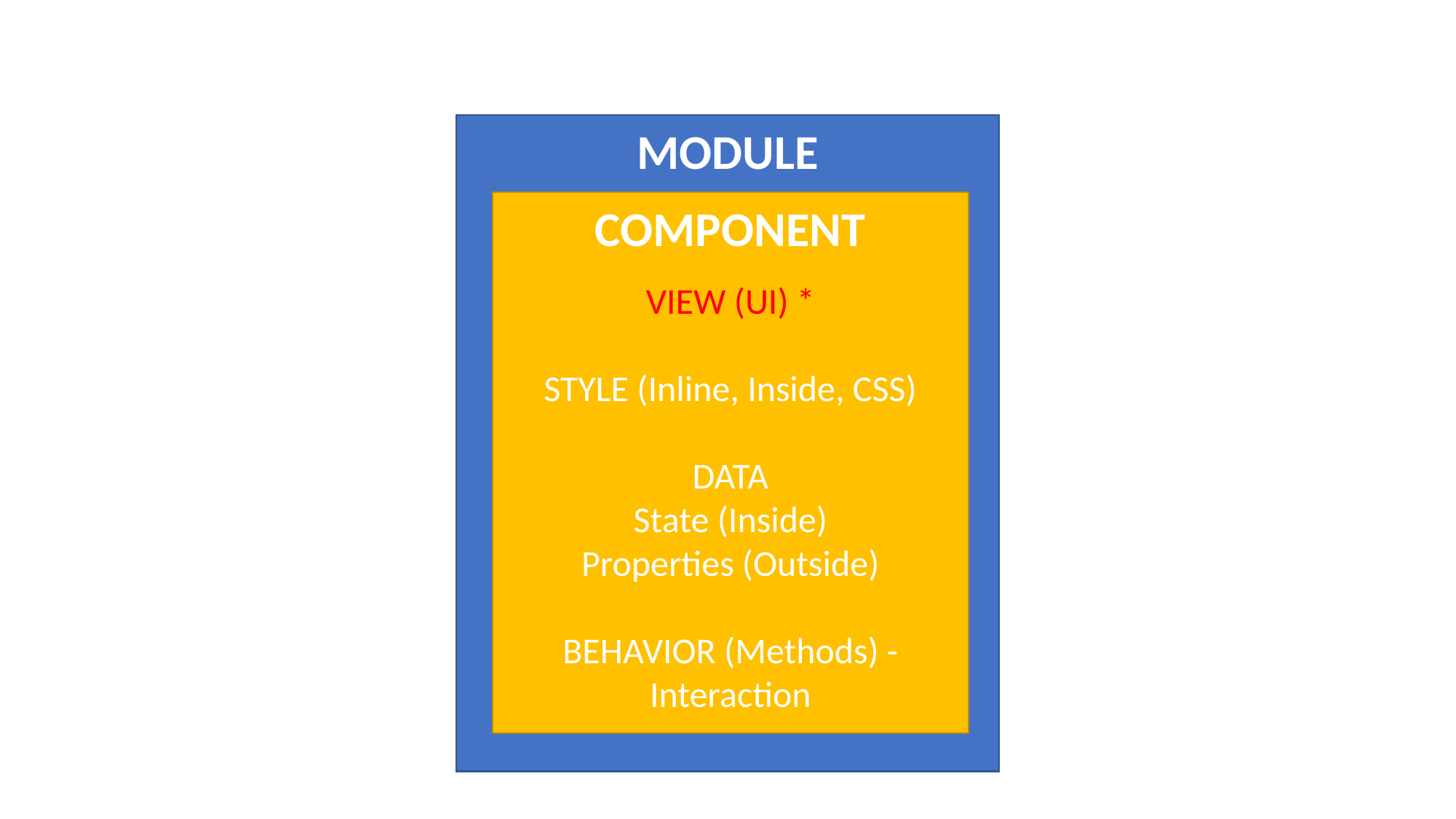

MODULE
COMPONENT

VIEW (UI) *

STYLE (Inline, Inside, CSS)

DATA
State (Inside)
Properties (Outside)

BEHAVIOR (Methods) - Interaction